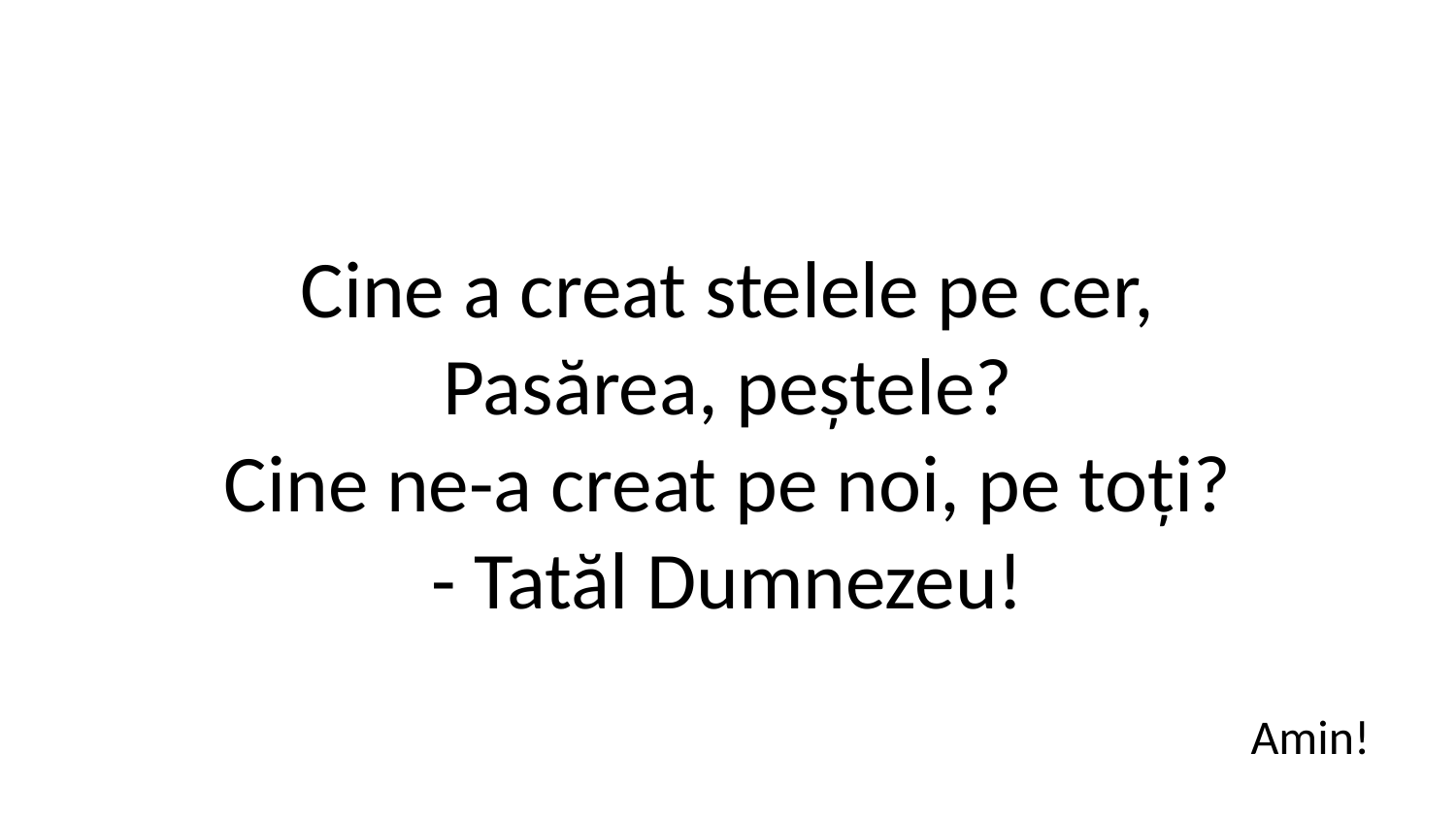

Cine a creat stelele pe cer,
Pasărea, peștele?
Cine ne-a creat pe noi, pe toți?
- Tatăl Dumnezeu!

Amin!